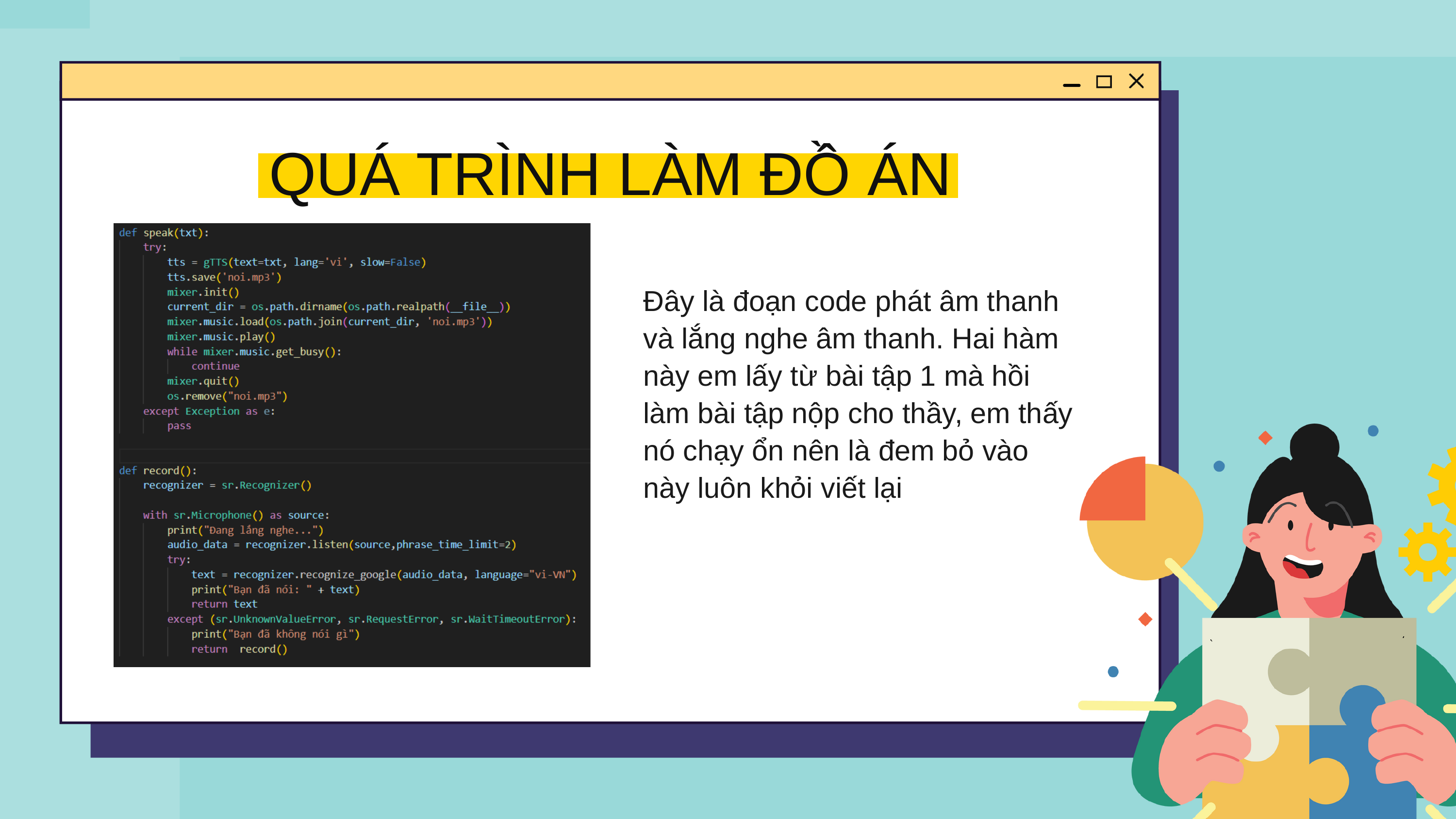

QUÁ TRÌNH LÀM ĐỒ ÁN

Đây là đoạn code phát âm thanh và lắng nghe âm thanh. Hai hàm này em lấy từ bài tập 1 mà hồi làm bài tập nộp cho thầy, em thấy nó chạy ổn nên là đem bỏ vào này luôn khỏi viết lại